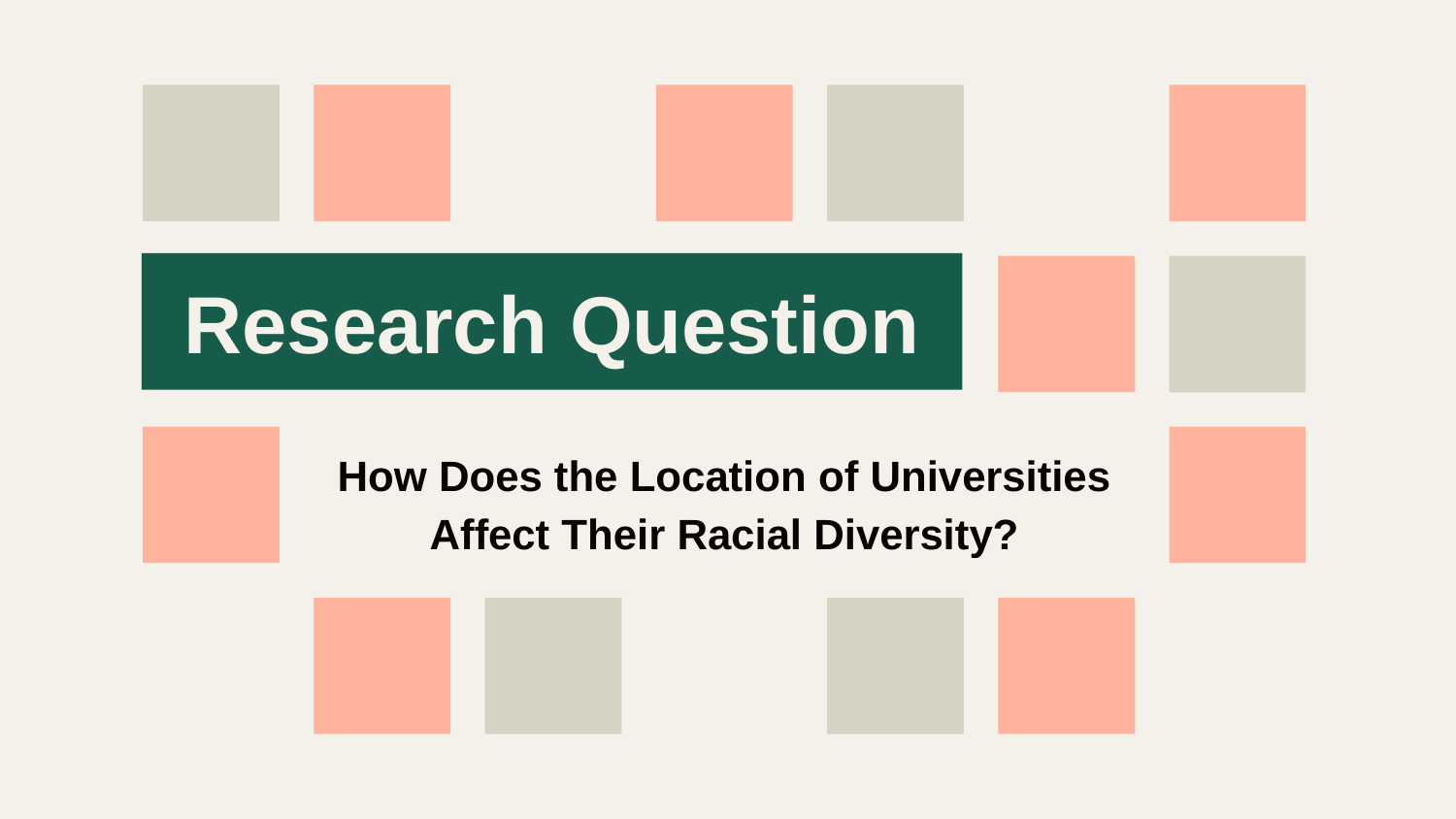

# Research Question
How Does the Location of Universities Affect Their Racial Diversity?